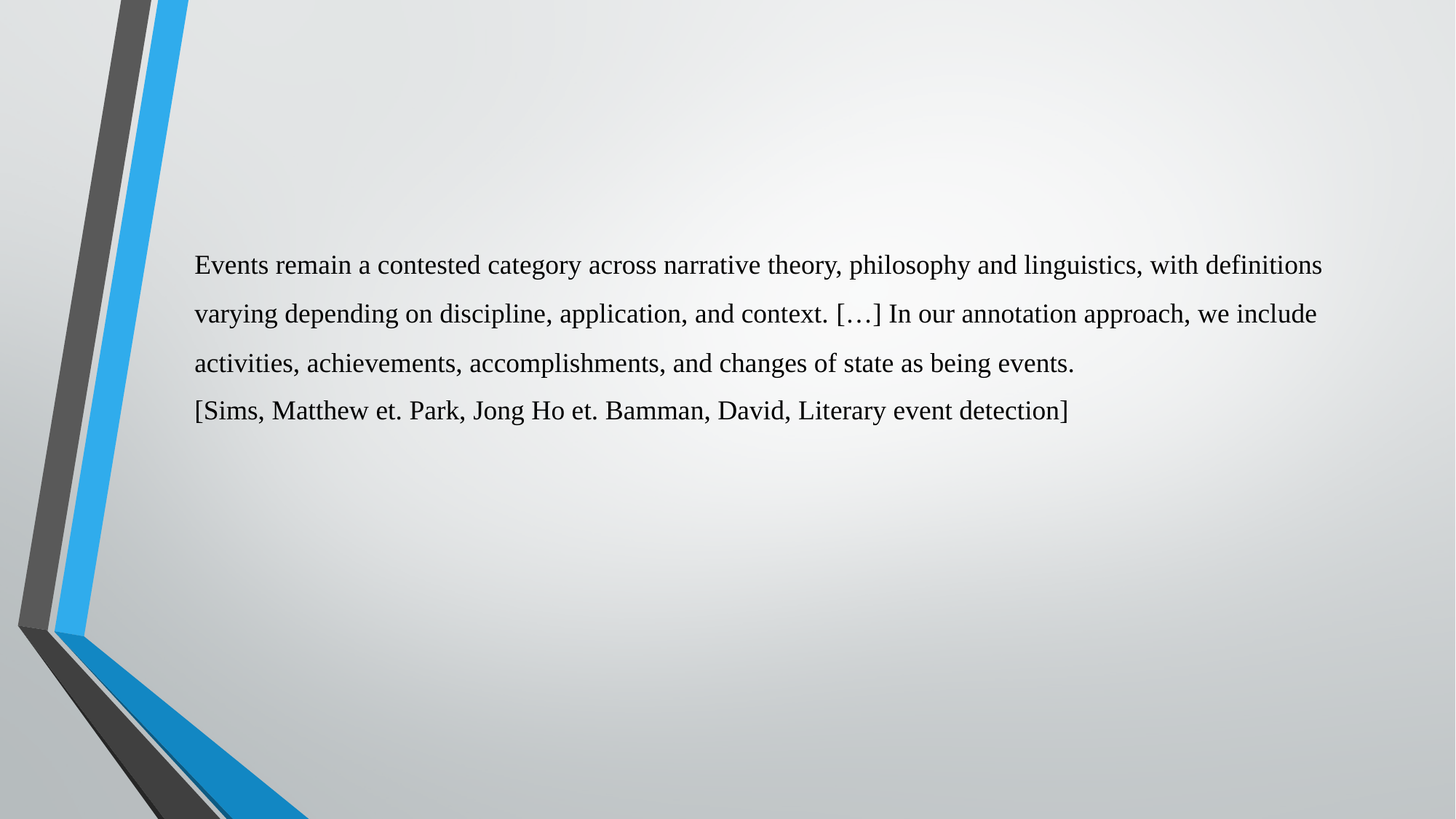

Events remain a contested category across narrative theory, philosophy and linguistics, with definitions varying depending on discipline, application, and context. […] In our annotation approach, we include activities, achievements, accomplishments, and changes of state as being events.
[Sims, Matthew et. Park, Jong Ho et. Bamman, David, Literary event detection]